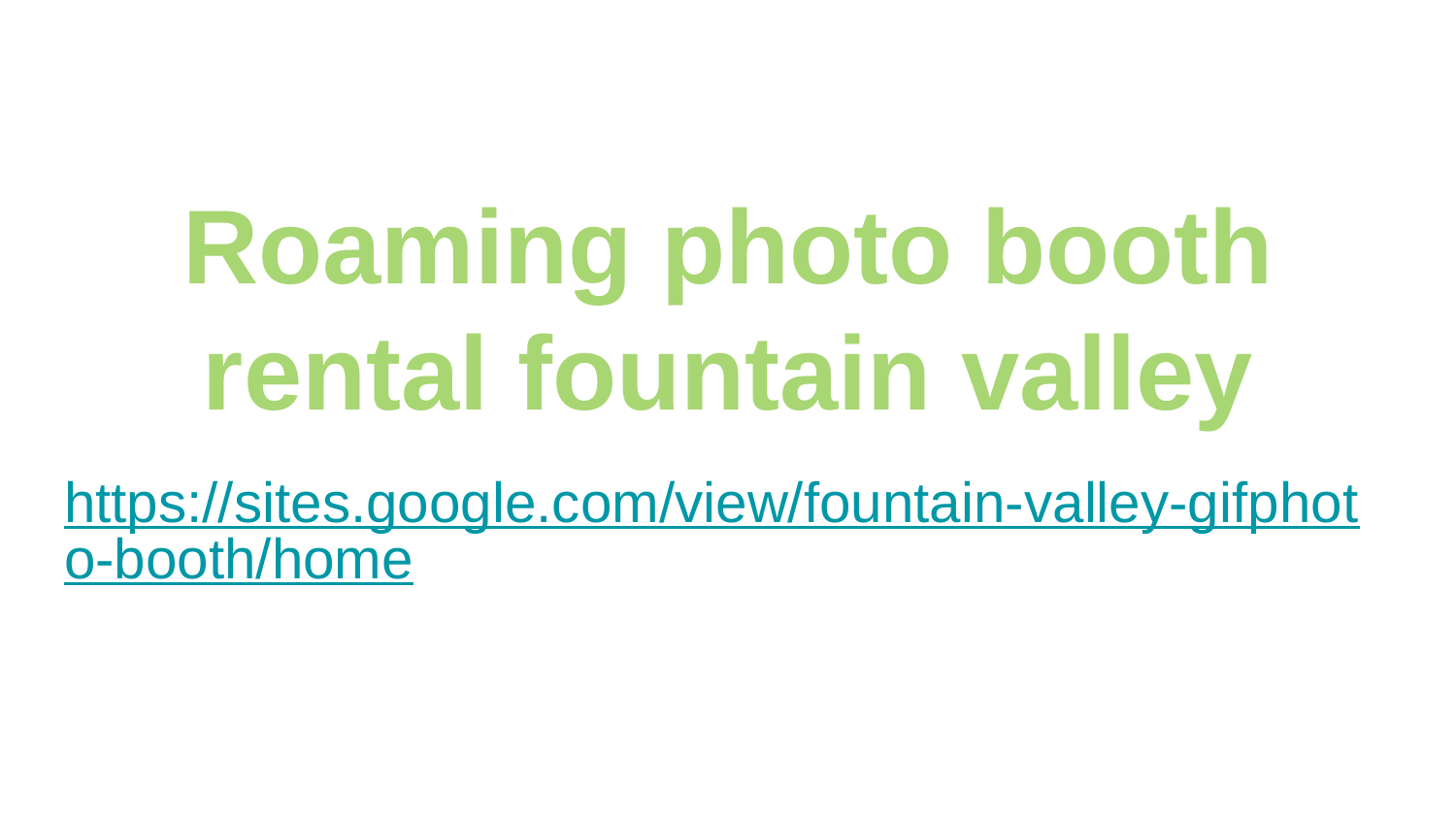

# Roaming photo booth rental fountain valley
https://sites.google.com/view/fountain-valley-gifphoto-booth/home